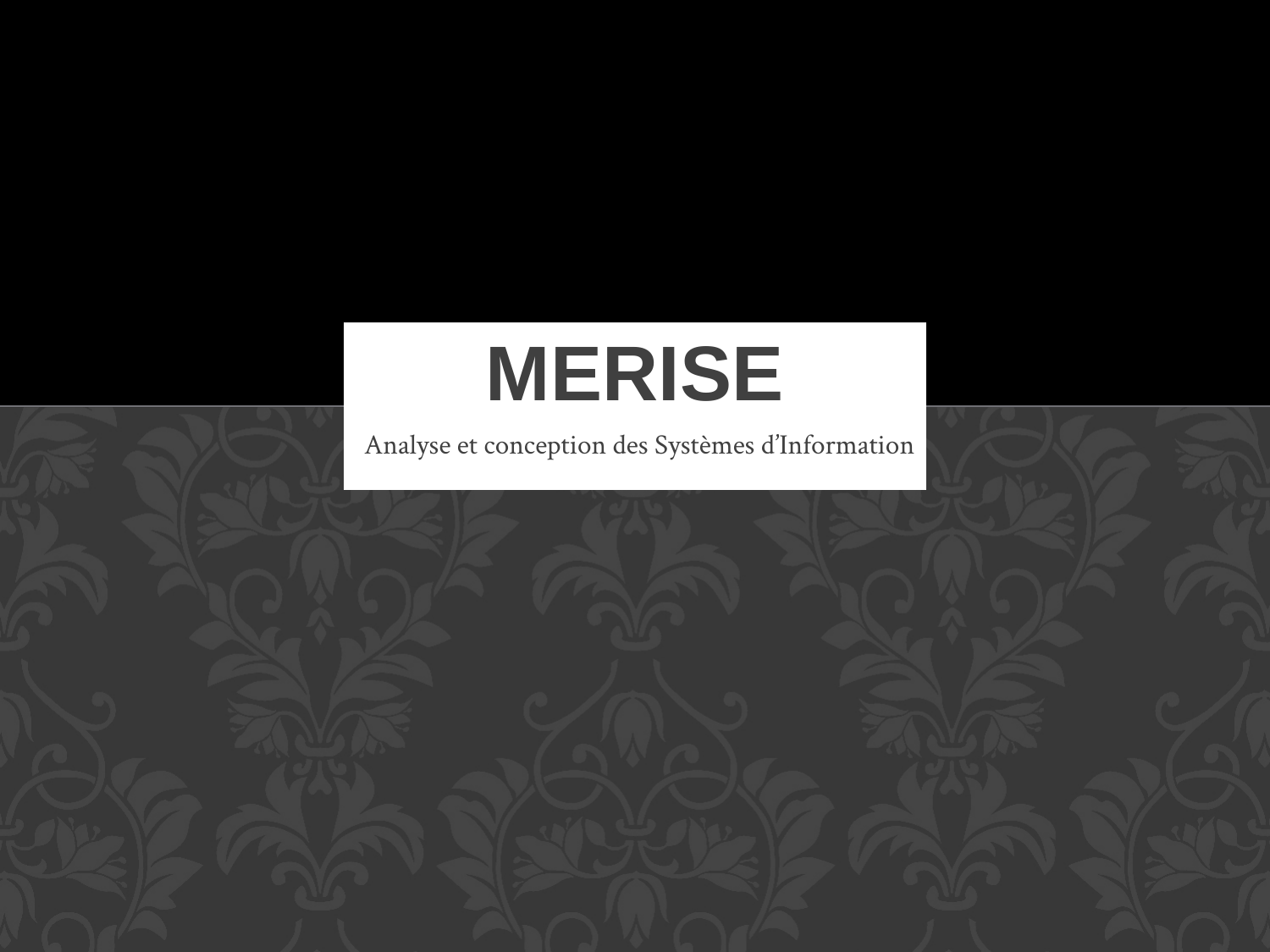

# Merise
Analyse et conception des Systèmes d’Information